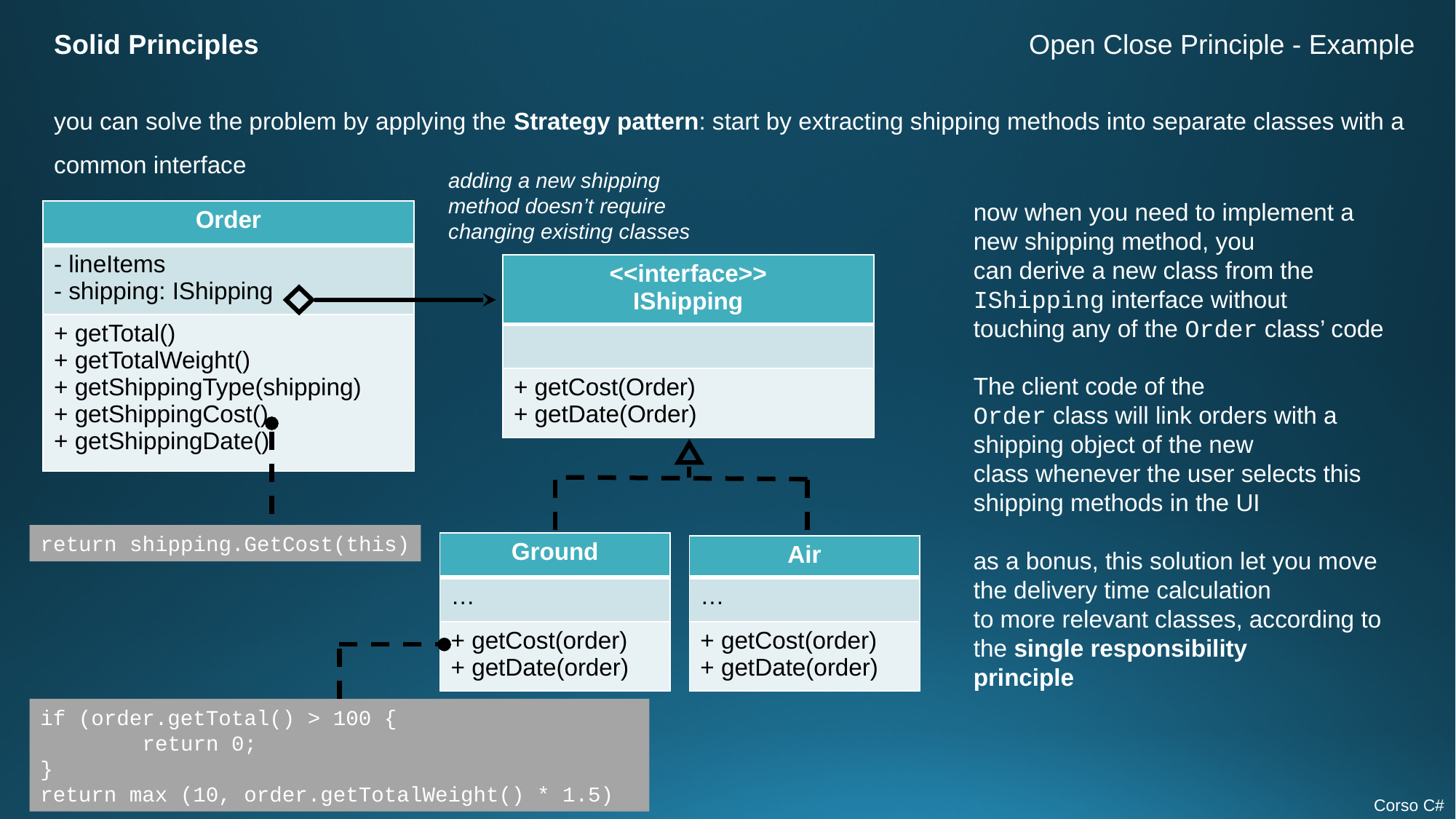

Solid Principles
Open Close Principle - Example
you can solve the problem by applying the Strategy pattern: start by extracting shipping methods into separate classes with a common interface
adding a new shipping method doesn’t require changing existing classes
now when you need to implement a new shipping method, you
can derive a new class from the IShipping interface without
touching any of the Order class’ code

The client code of the
Order class will link orders with a shipping object of the new
class whenever the user selects this shipping methods in the UI

as a bonus, this solution let you move the delivery time calculation
to more relevant classes, according to the single responsibility
principle
| Order |
| --- |
| - lineItems - shipping: IShipping |
| + getTotal() + getTotalWeight() + getShippingType(shipping) + getShippingCost() + getShippingDate() |
| <<interface>> IShipping |
| --- |
|  |
| + getCost(Order) + getDate(Order) |

return shipping.GetCost(this)
| Ground |
| --- |
| … |
| + getCost(order) + getDate(order) |
| Air |
| --- |
| … |
| + getCost(order) + getDate(order) |
if (order.getTotal() > 100 {
        return 0;
}
return max (10, order.getTotalWeight() * 1.5)
Corso C#